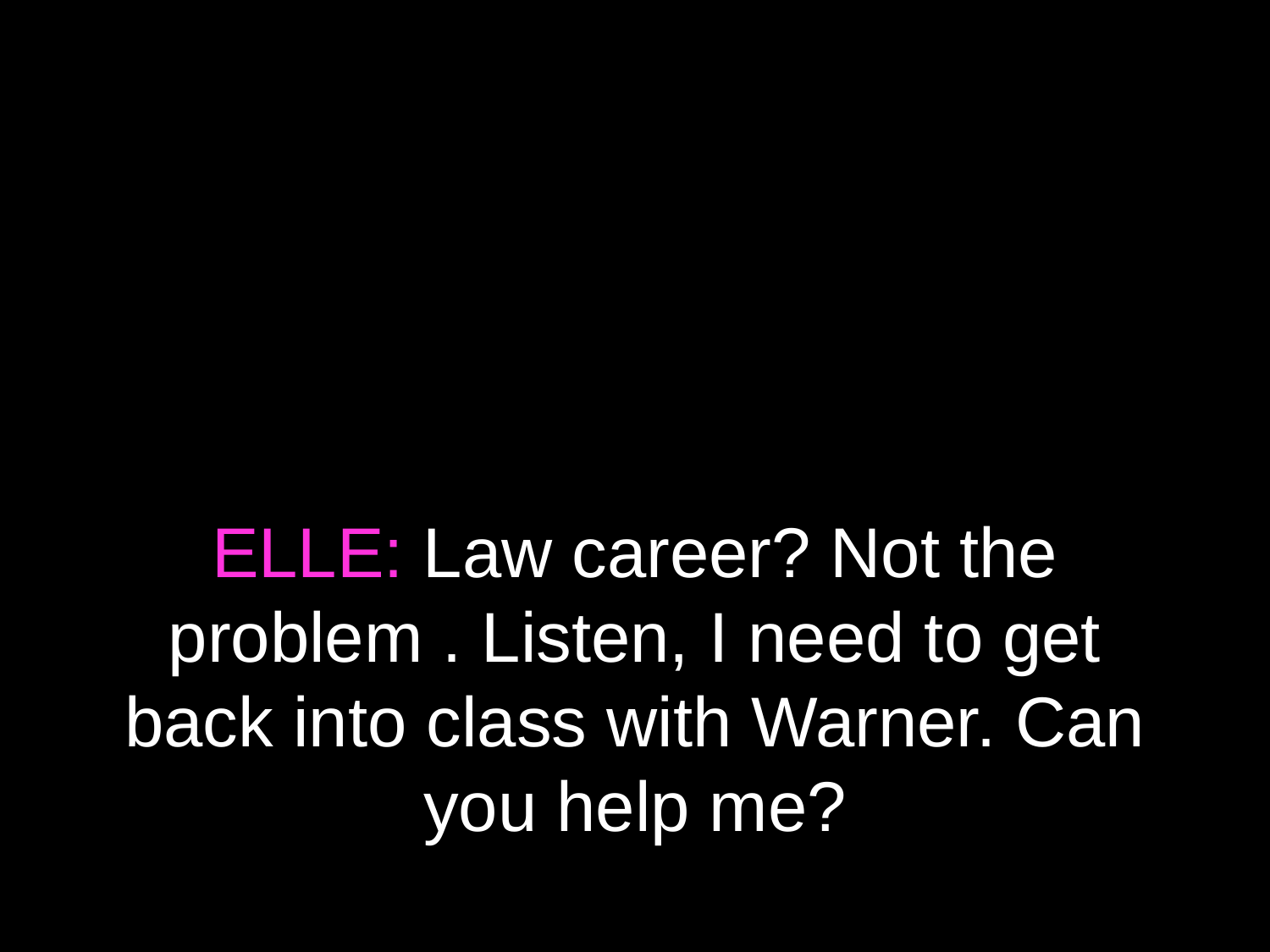

# ELLE: Law career? Not the problem . Listen, I need to get back into class with Warner. Can you help me?